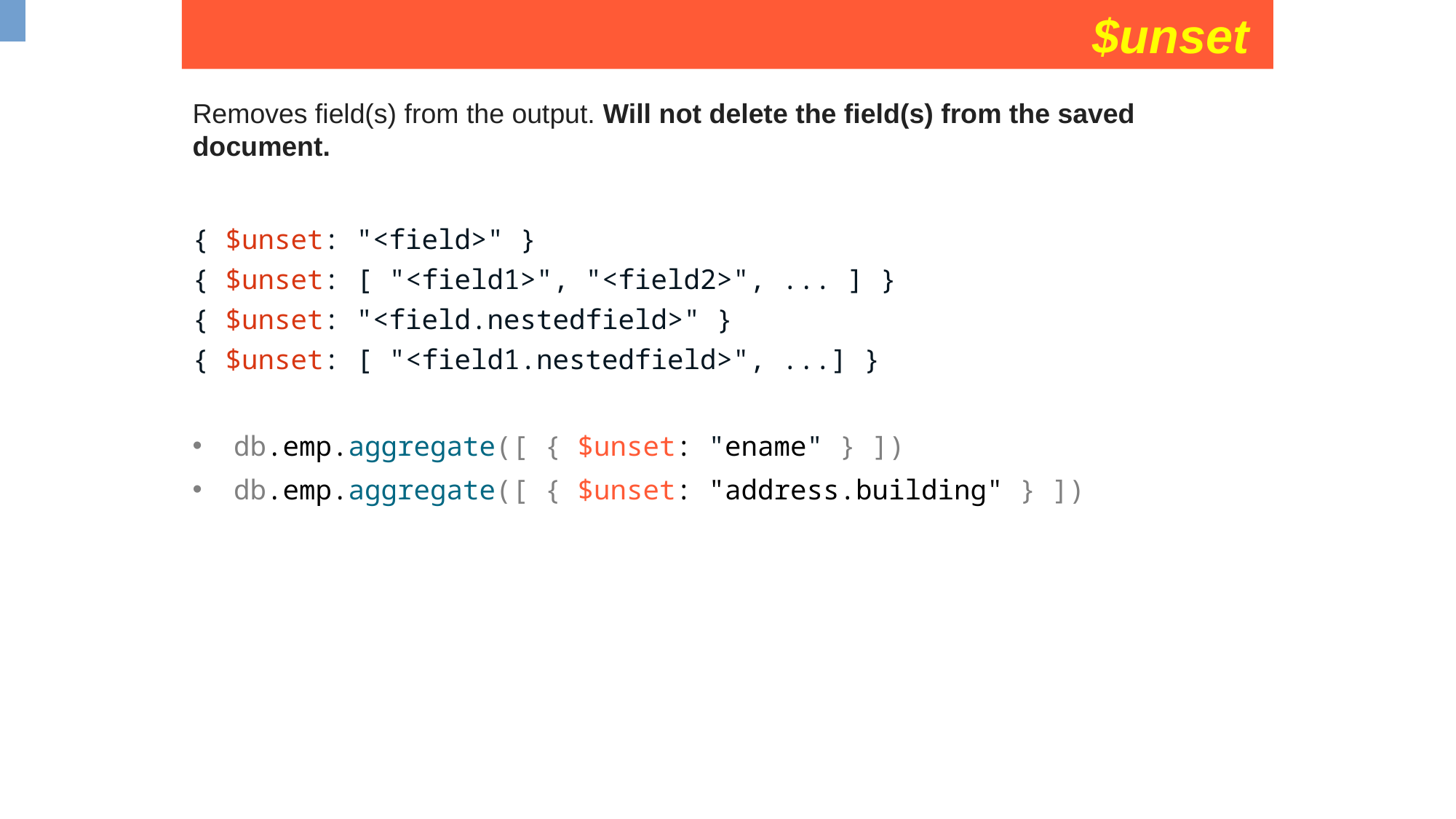

$unset
Removes field(s) from the output. Will not delete the field(s) from the saved document.
{ $unset: "<field>" }

{ $unset: [ "<field1>", "<field2>", ... ] }

{ $unset: "<field.nestedfield>" }

{ $unset: [ "<field1.nestedfield>", ...] }
db.emp.aggregate([ { $unset: "ename" } ])

db.emp.aggregate([ { $unset: "address.building" } ])